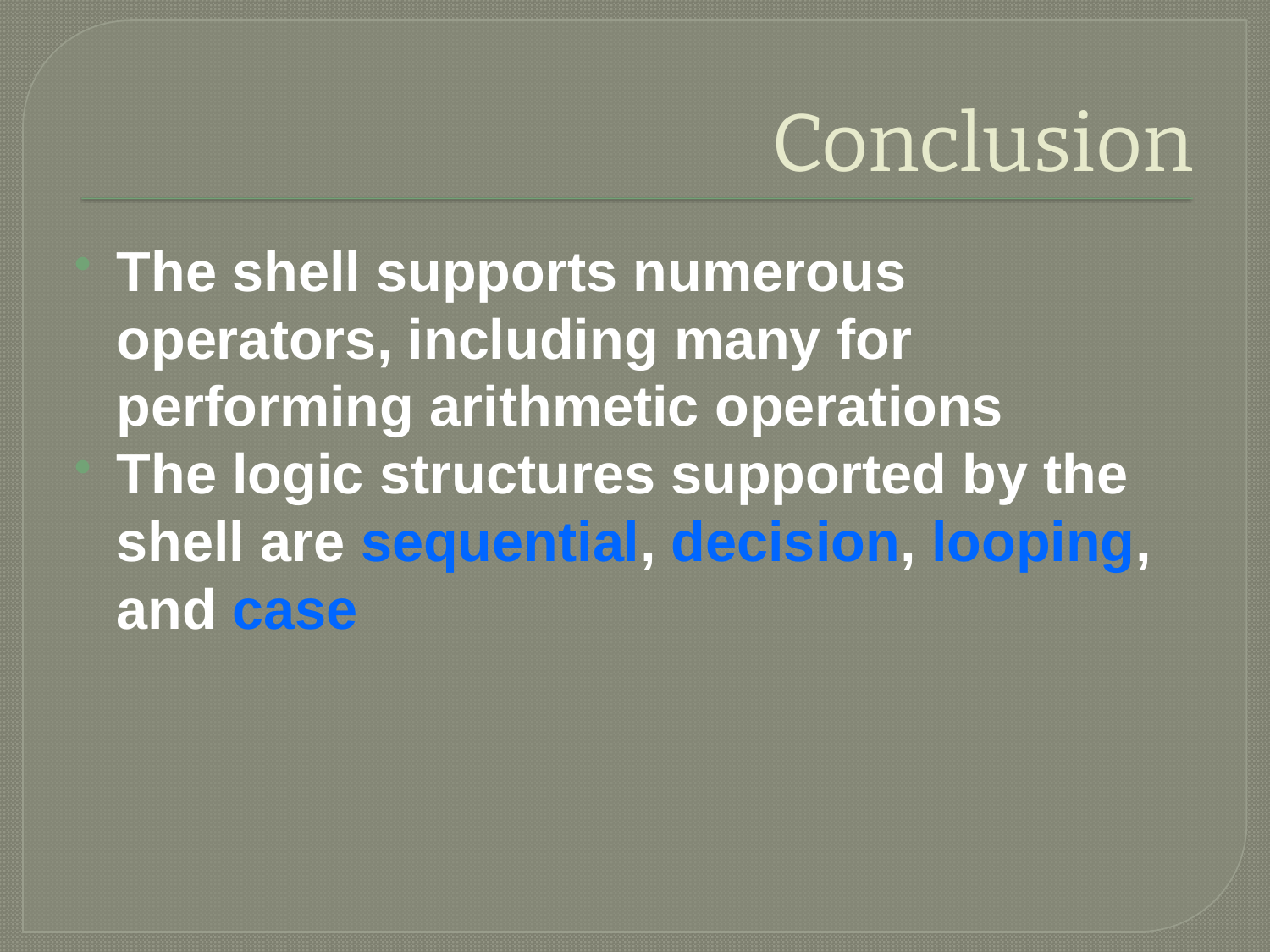

# Conclusion
The shell supports numerous operators, including many for performing arithmetic operations
The logic structures supported by the shell are sequential, decision, looping, and case